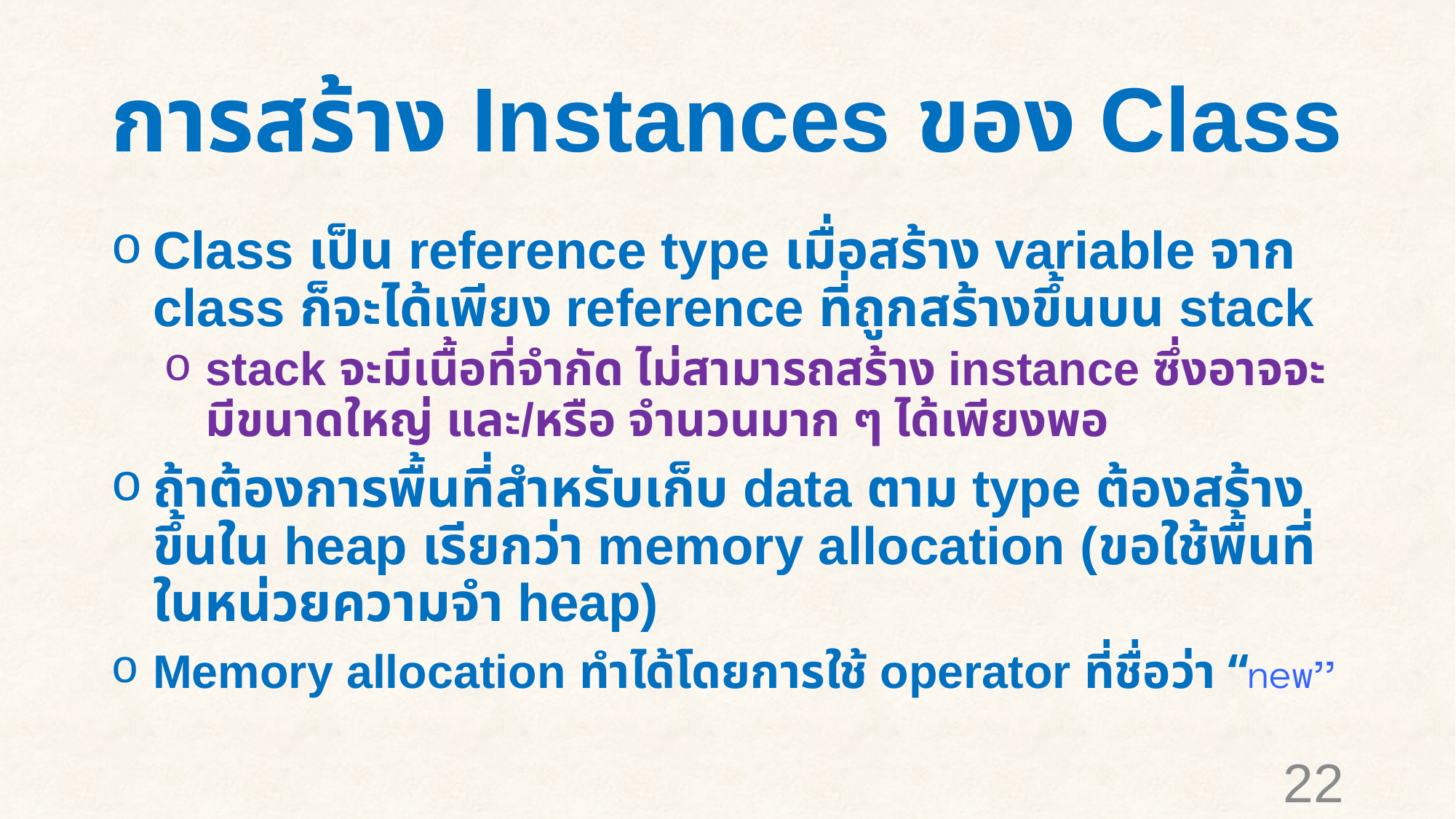

# การสร้าง Instances ของ Class
Class เป็น reference type เมื่อสร้าง variable จาก class ก็จะได้เพียง reference ที่ถูกสร้างขึ้นบน stack
stack จะมีเนื้อที่จำกัด ไม่สามารถสร้าง instance ซึ่งอาจจะมีขนาดใหญ่ และ/หรือ จำนวนมาก ๆ ได้เพียงพอ
ถ้าต้องการพื้นที่สำหรับเก็บ data ตาม type ต้องสร้างขึ้นใน heap เรียกว่า memory allocation (ขอใช้พื้นที่ในหน่วยความจำ heap)
Memory allocation ทำได้โดยการใช้ operator ที่ชื่อว่า “new”
22